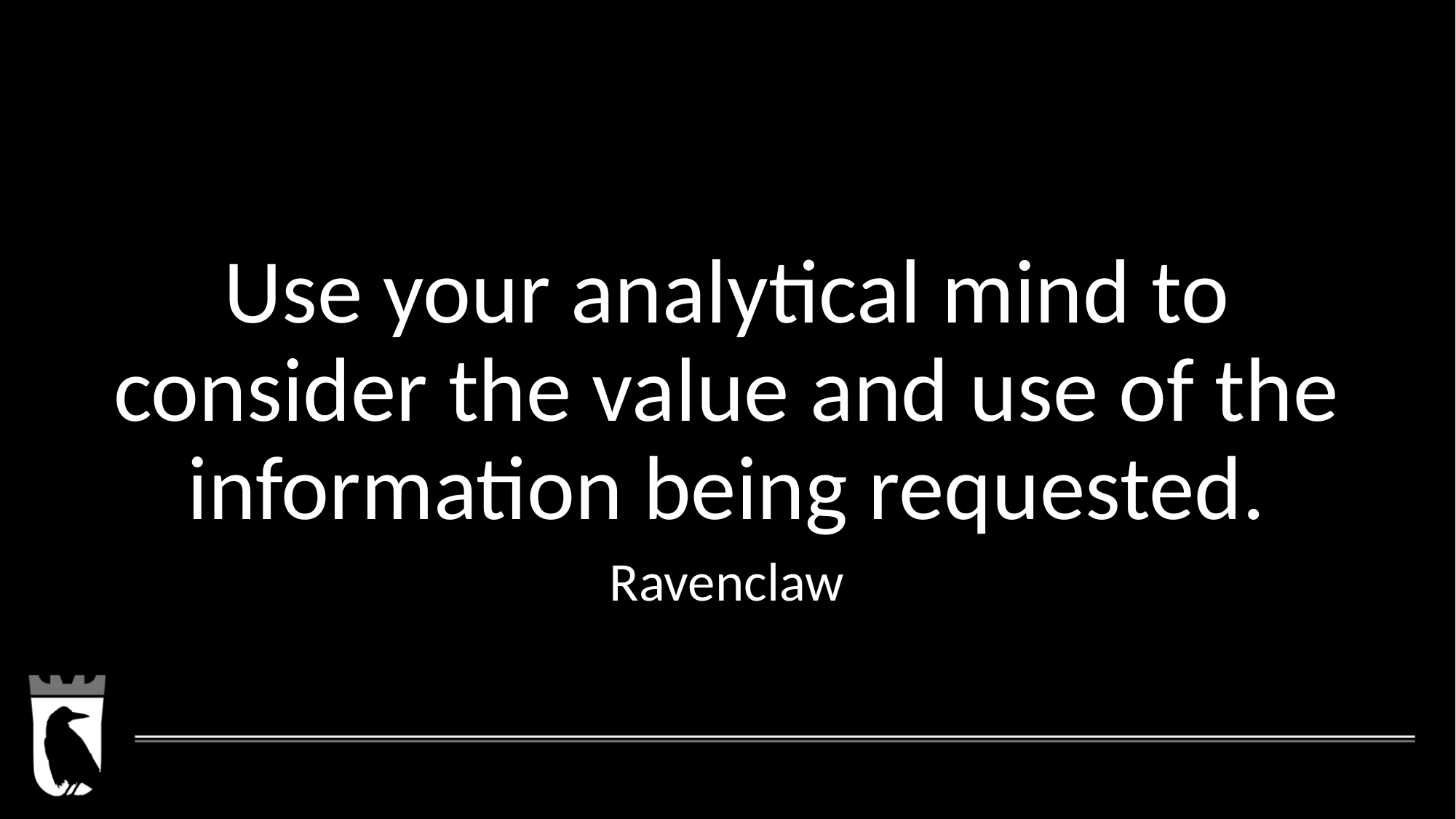

# Use your analytical mind to consider the value and use of the information being requested.
Ravenclaw